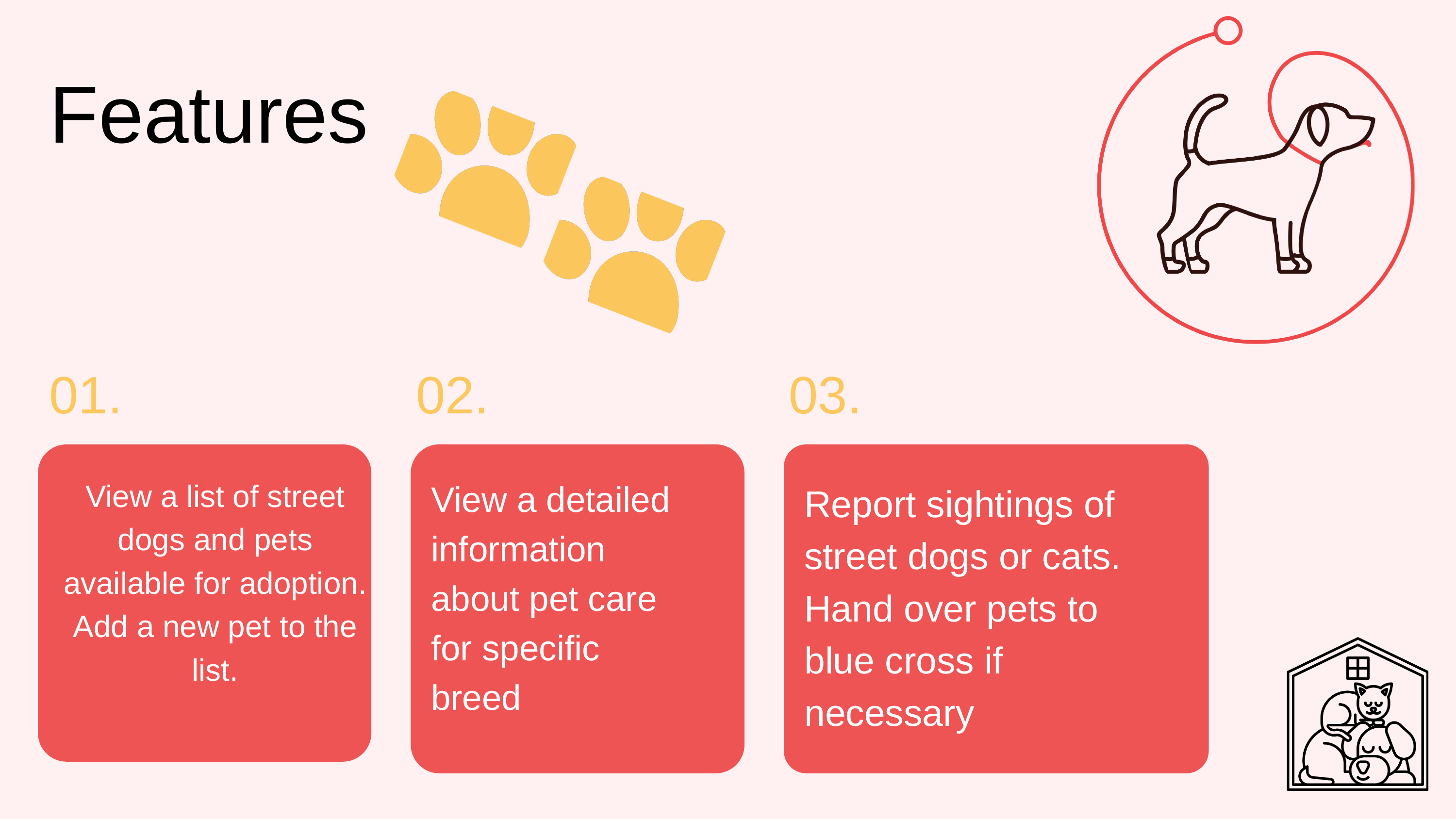

Features

01.
02.
03.

View a detailed information about pet care for specific breed
View a list of street dogs and pets available for adoption.
Add a new pet to the list.
Report sightings of street dogs or cats.
Hand over pets to blue cross if necessary